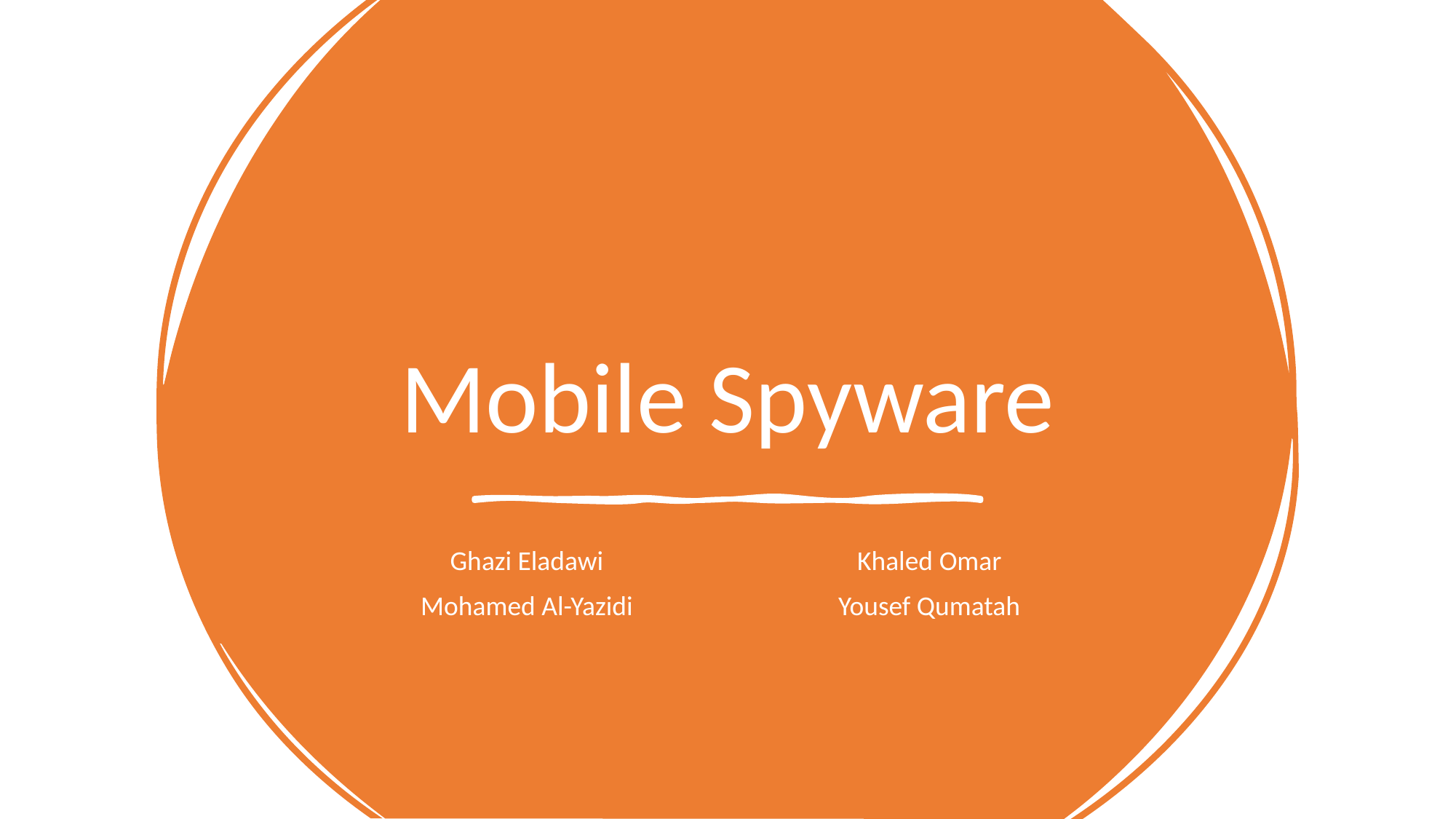

# Mobile Spyware

Ghazi Eladawi
Mohamed Al-Yazidi

Khaled Omar
Yousef Qumatah